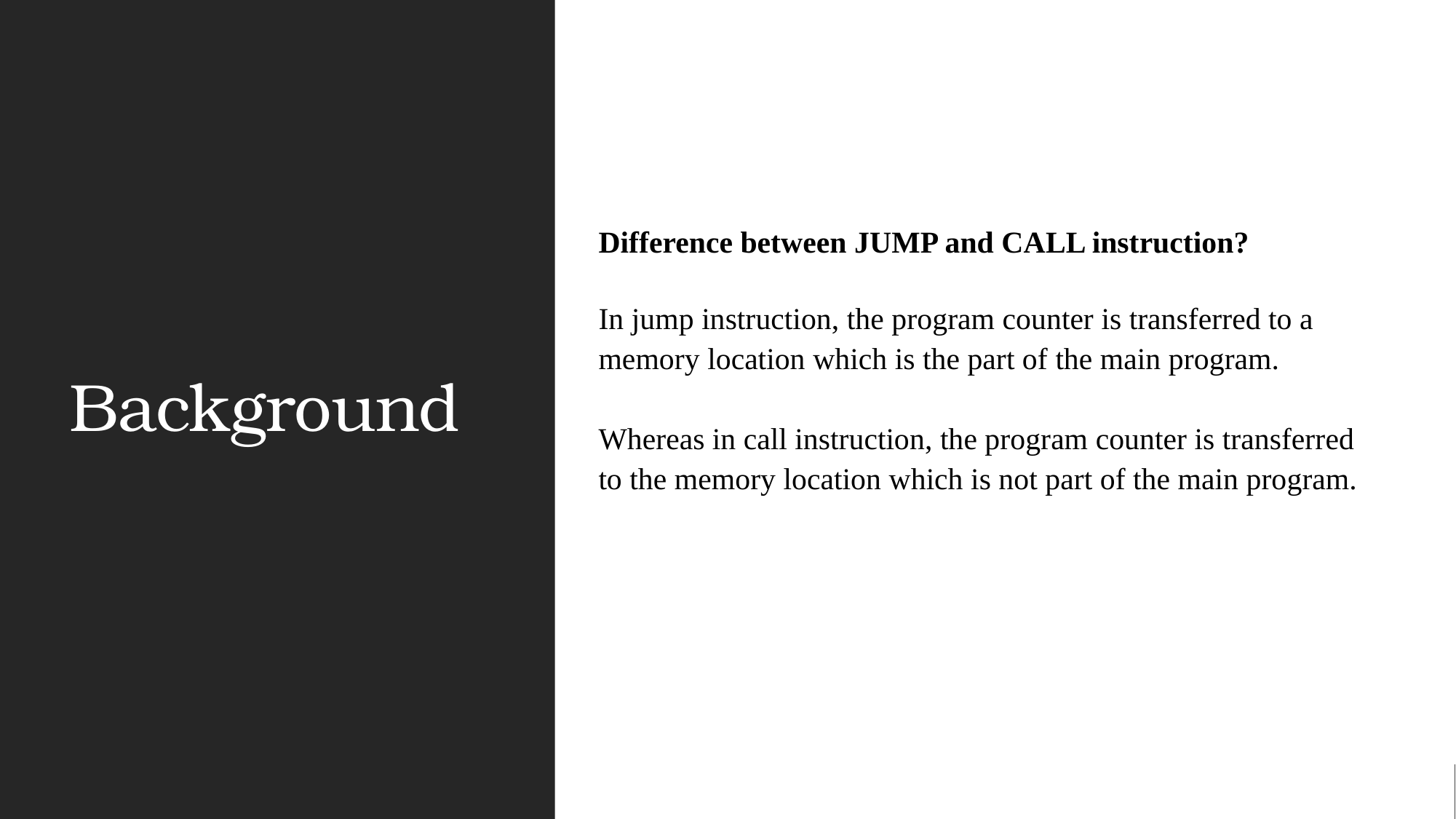

Difference between JUMP and CALL instruction?

In jump instruction, the program counter is transferred to a memory location which is the part of the main program.

Whereas in call instruction, the program counter is transferred to the memory location which is not part of the main program.
# Background